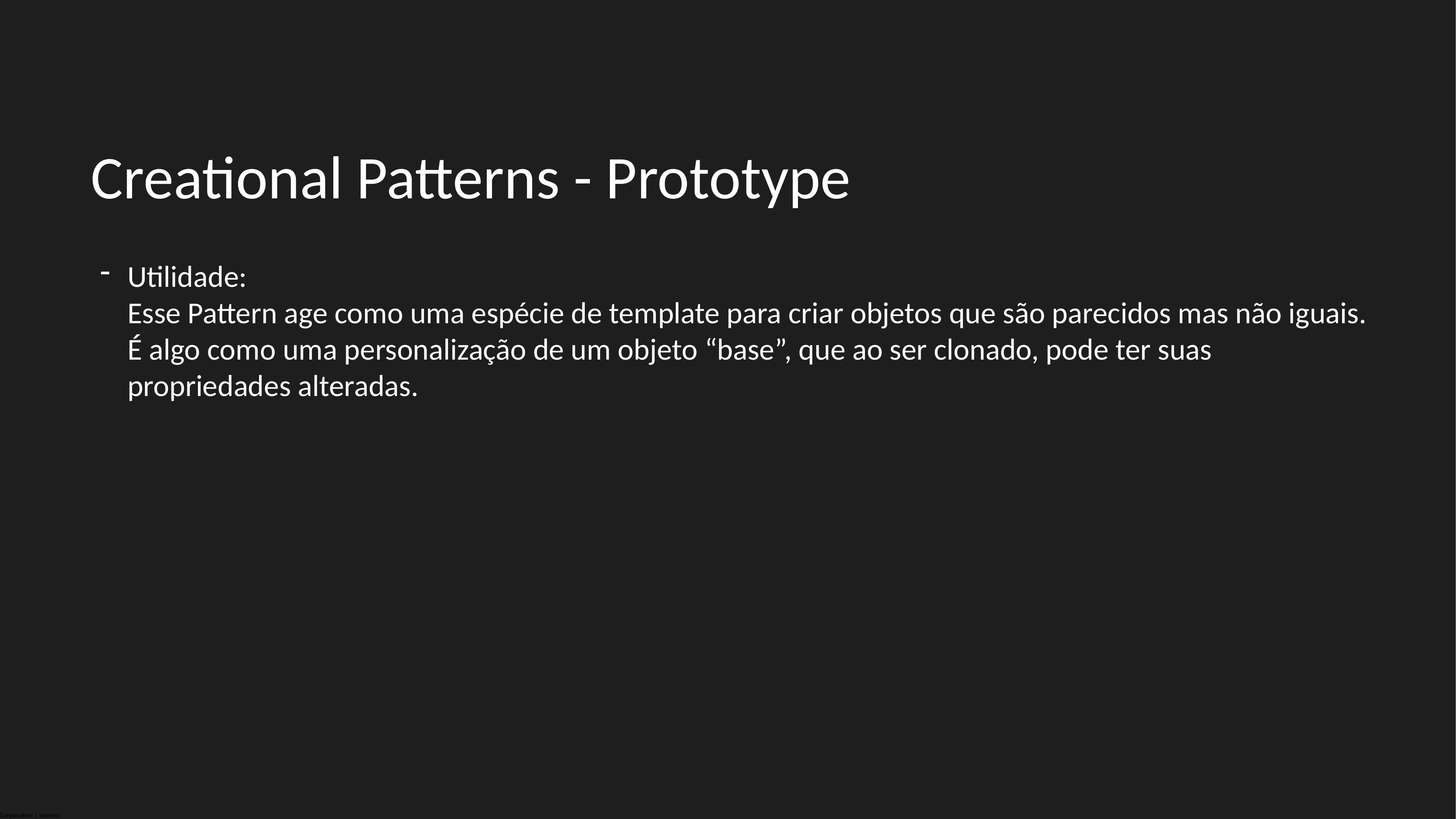

Creational Patterns - Prototype

Utilidade:
Esse Pattern age como uma espécie de template para criar objetos que são parecidos mas não iguais. É algo como uma personalização de um objeto “base”, que ao ser clonado, pode ter suas propriedades alteradas.